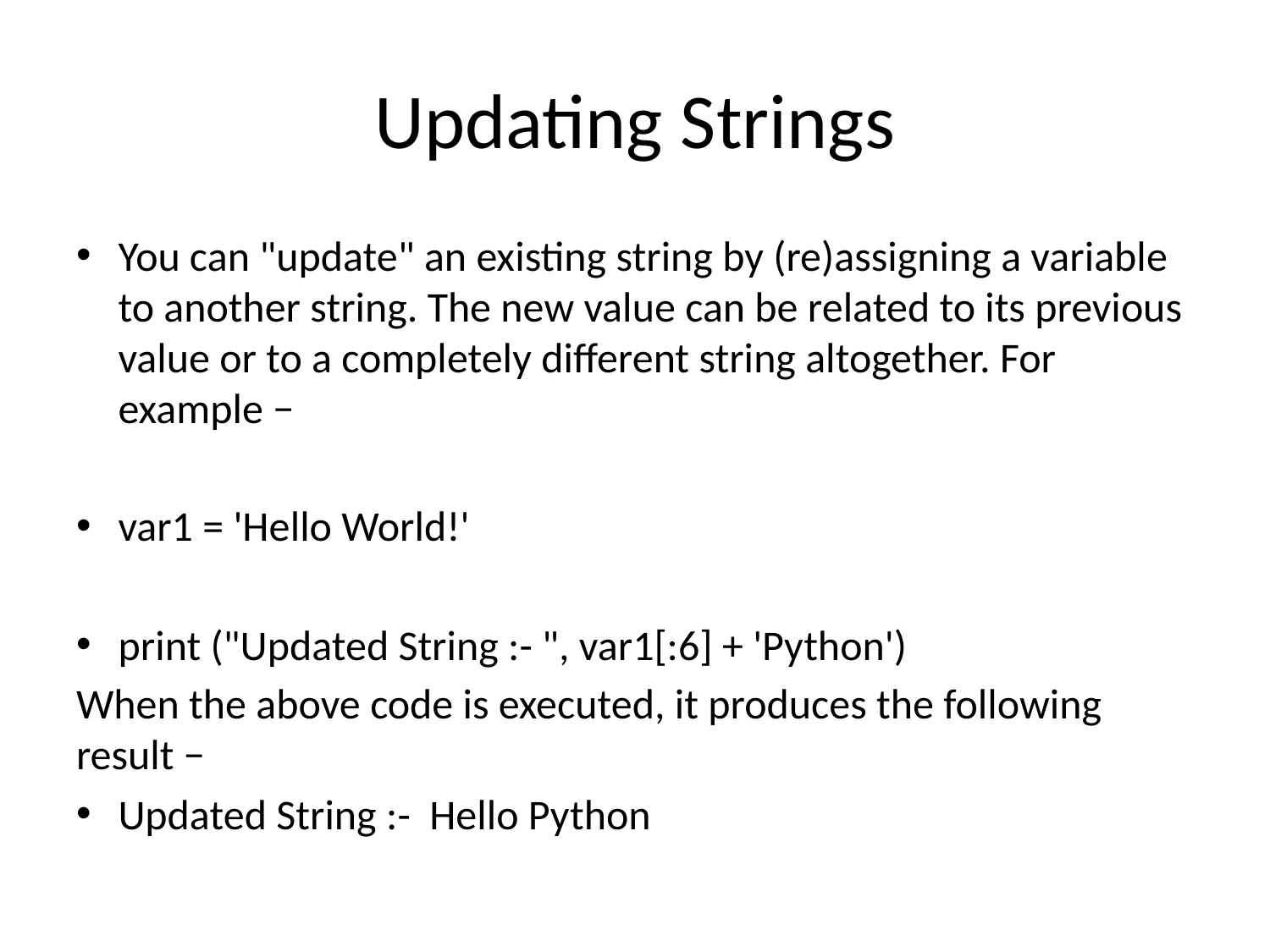

# Updating Strings
You can "update" an existing string by (re)assigning a variable to another string. The new value can be related to its previous value or to a completely different string altogether. For example −

var1 = 'Hello World!'

print ("Updated String :- ", var1[:6] + 'Python')
When the above code is executed, it produces the following result −
Updated String :-  Hello Python